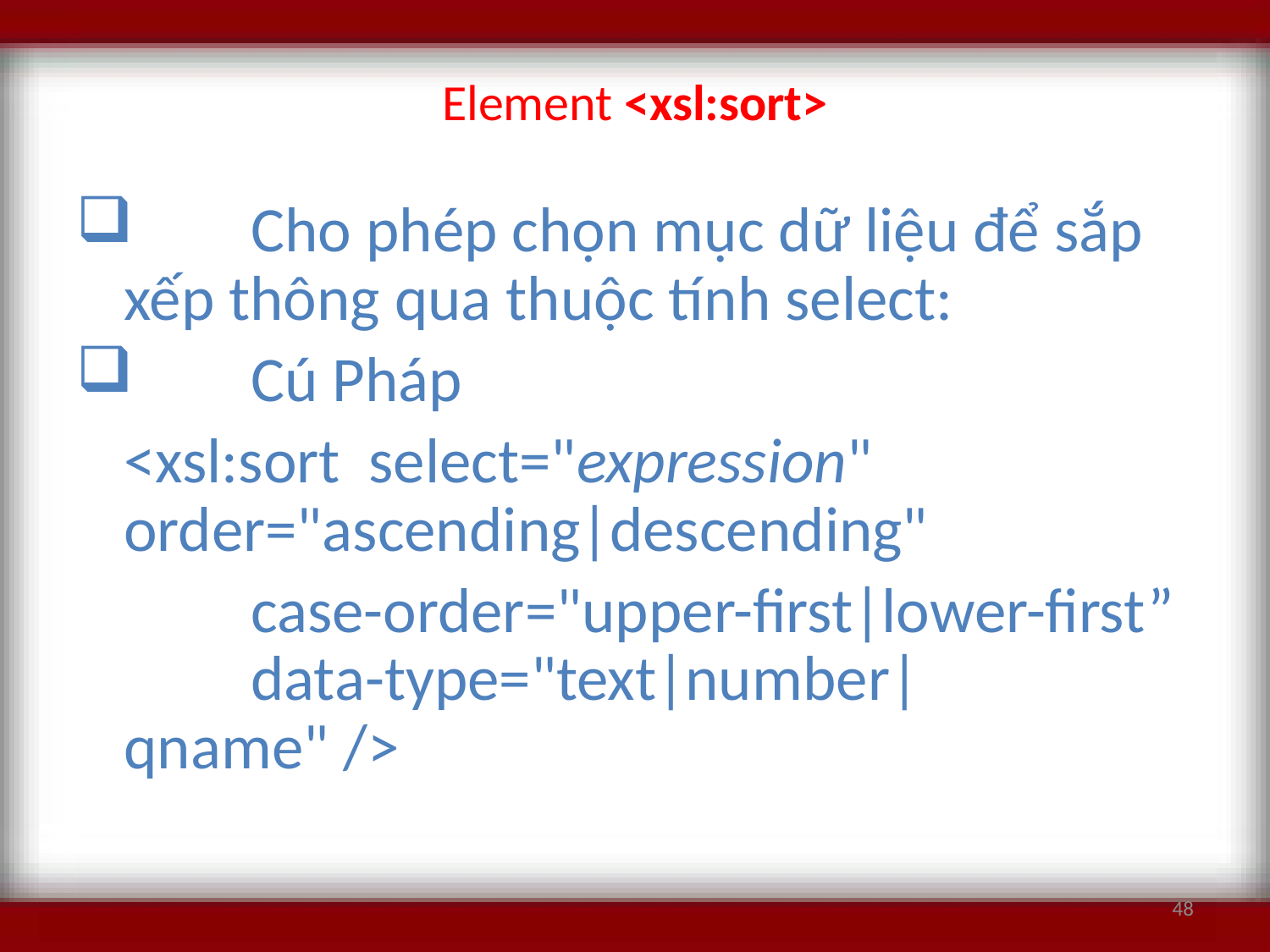

# Element <xsl:sort>
	Cho phép chọn mục dữ liệu để sắp xếp thông qua thuộc tính select:
	Cú Pháp
	<xsl:sort  select="expression" 		order="ascending|descending"
		case-order="upper-first|lower-first”	data-type="text|number|qname" />

48